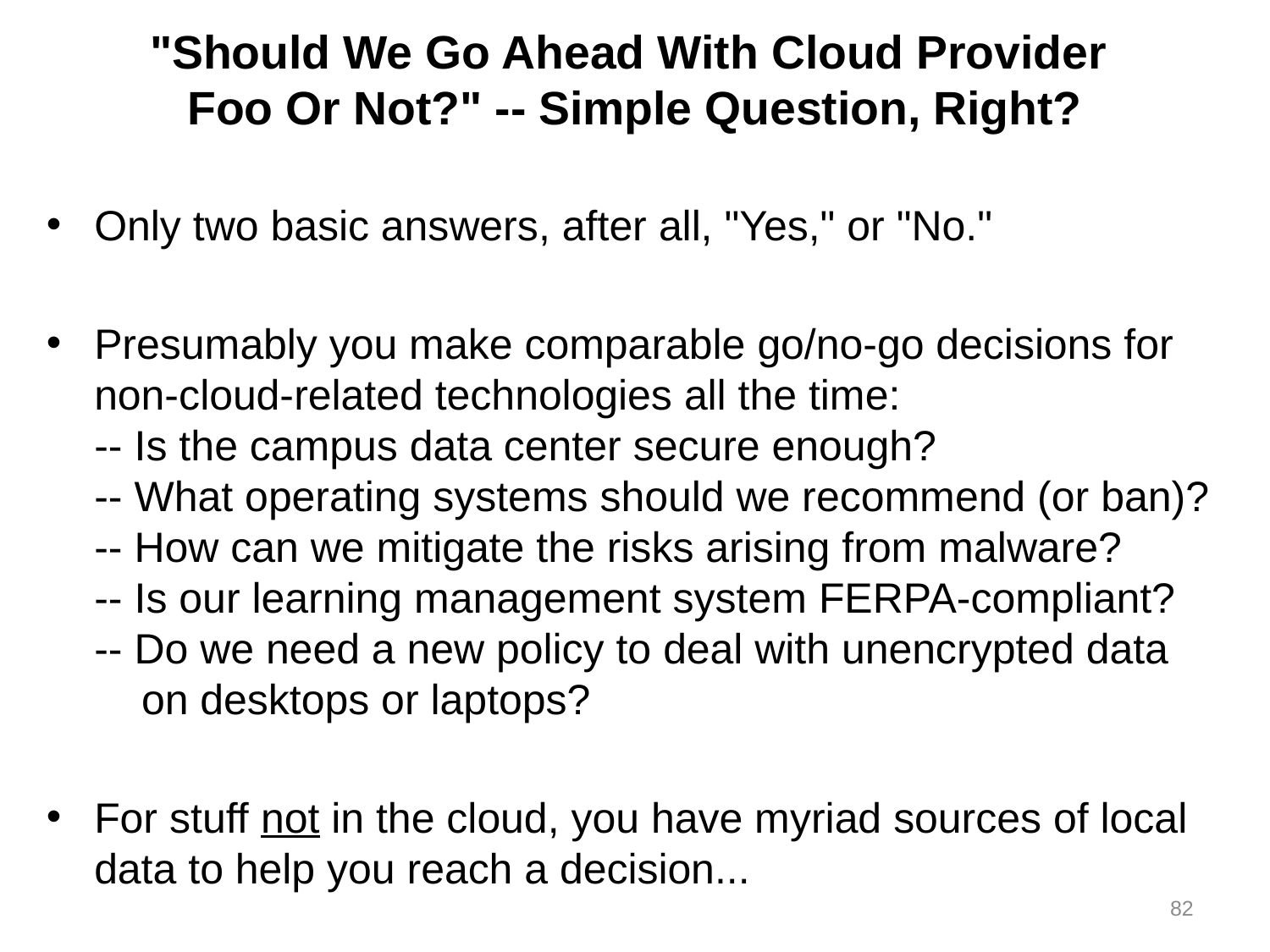

# "Should We Go Ahead With Cloud Provider Foo Or Not?" -- Simple Question, Right?
Only two basic answers, after all, "Yes," or "No."

Presumably you make comparable go/no-go decisions for non-cloud-related technologies all the time:
-- Is the campus data center secure enough?
-- What operating systems should we recommend (or ban)?
-- How can we mitigate the risks arising from malware?
-- Is our learning management system FERPA-compliant?
-- Do we need a new policy to deal with unencrypted data
    on desktops or laptops?

For stuff not in the cloud, you have myriad sources of local data to help you reach a decision...
82